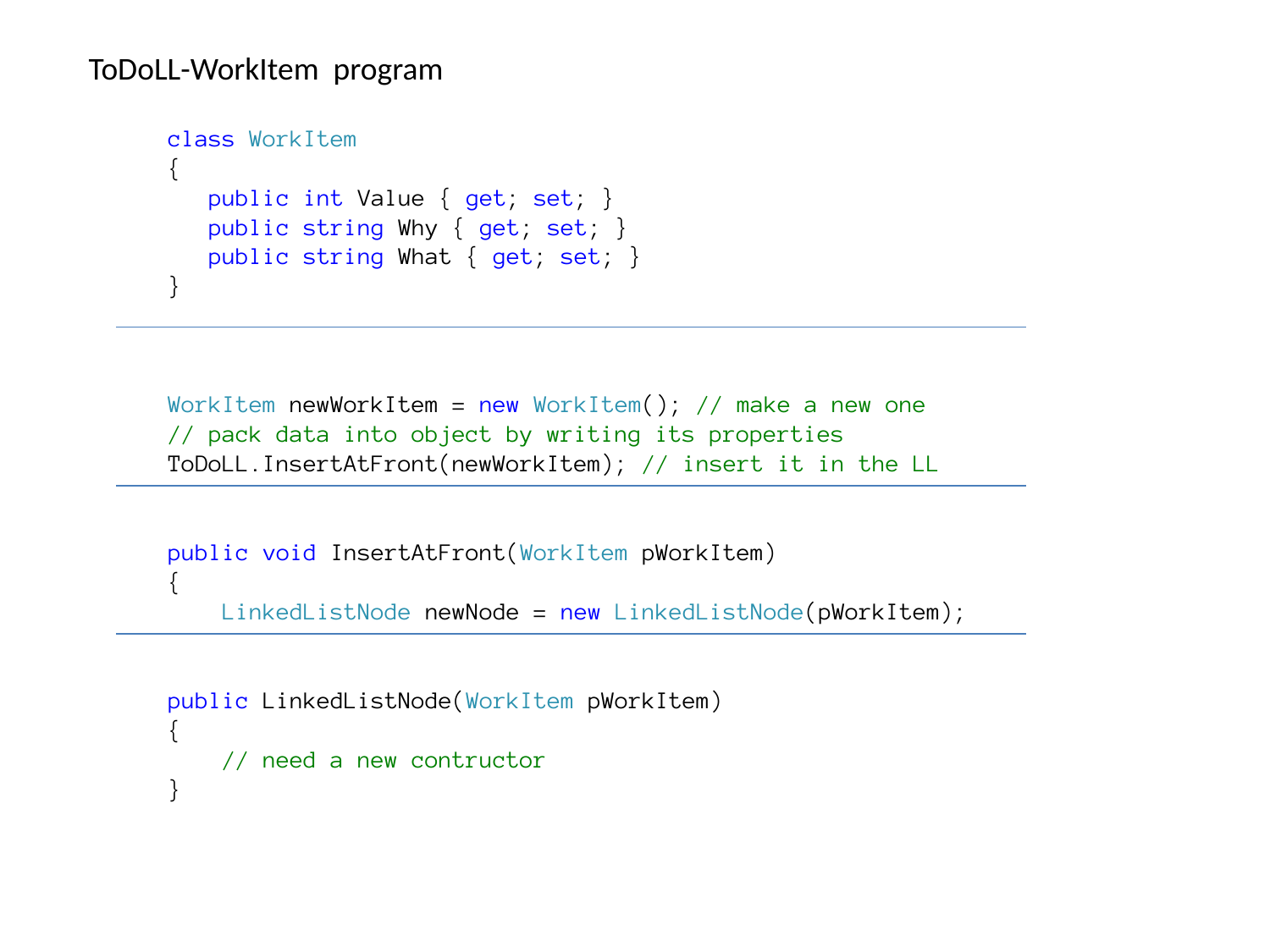

ToDoLL-WorkItem  program
class WorkItem
{
   public int Value { get; set; }
   public string Why { get; set; }
   public string What { get; set; }
}

WorkItem newWorkItem = new WorkItem(); // make a new one
// pack data into object by writing its properties
ToDoLL.InsertAtFront(newWorkItem); // insert it in the LL

public void InsertAtFront(WorkItem pWorkItem)
{
    LinkedListNode newNode = new LinkedListNode(pWorkItem);

public LinkedListNode(WorkItem pWorkItem)
{
    // need a new contructor
}